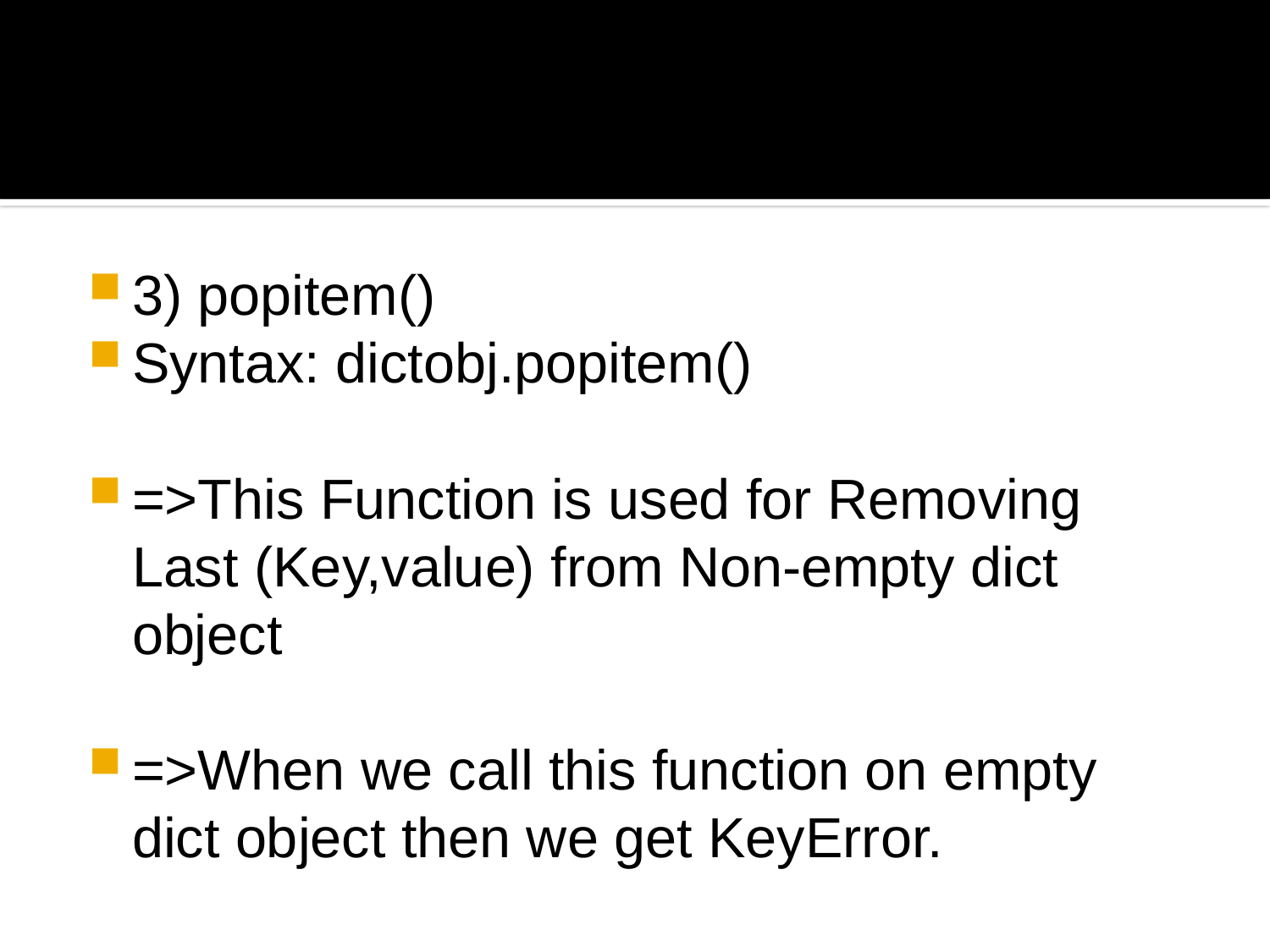

#
3) popitem()
Syntax: dictobj.popitem()

=>This Function is used for Removing Last (Key,value) from Non-empty dict object

=>When we call this function on empty dict object then we get KeyError.